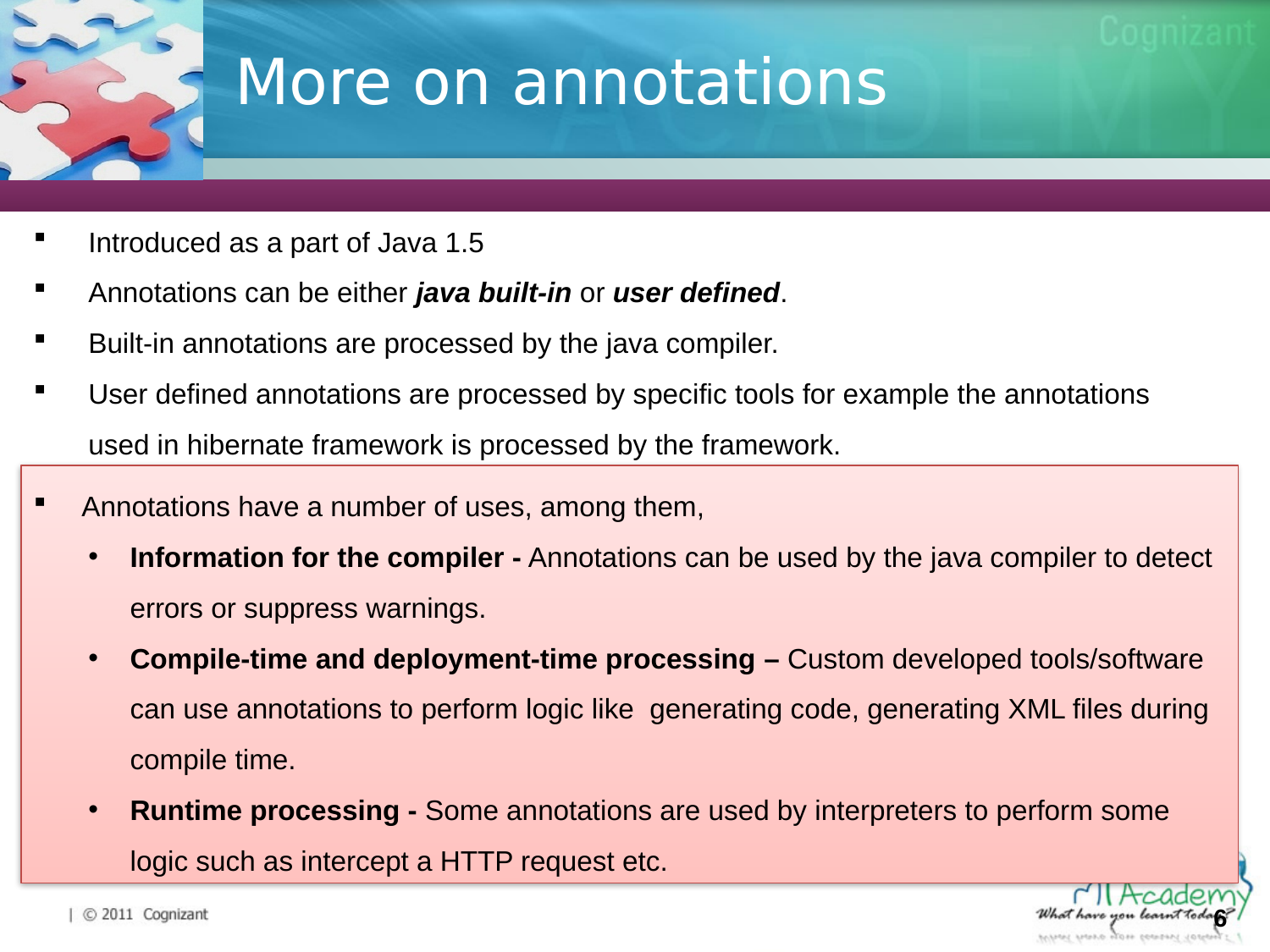

# More on annotations
Introduced as a part of Java 1.5
Annotations can be either java built-in or user defined.
Built-in annotations are processed by the java compiler.
User defined annotations are processed by specific tools for example the annotations used in hibernate framework is processed by the framework.
Annotations have a number of uses, among them,
Information for the compiler - Annotations can be used by the java compiler to detect errors or suppress warnings.
Compile-time and deployment-time processing – Custom developed tools/software can use annotations to perform logic like  generating code, generating XML files during compile time.
Runtime processing - Some annotations are used by interpreters to perform some logic such as intercept a HTTP request etc.
6